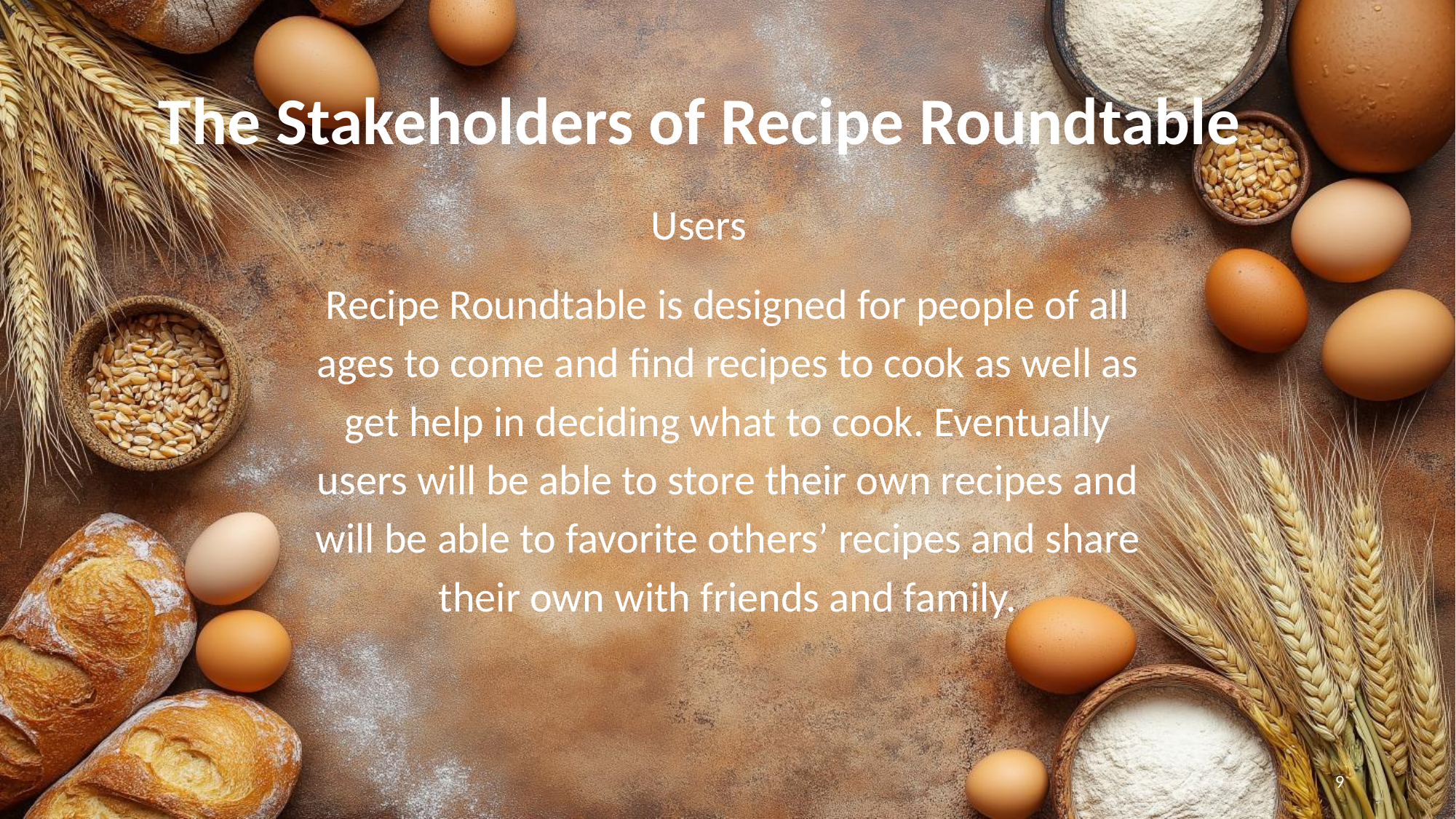

# The Stakeholders of Recipe Roundtable
Users
Recipe Roundtable is designed for people of all ages to come and find recipes to cook as well as get help in deciding what to cook. Eventually users will be able to store their own recipes and will be able to favorite others’ recipes and share their own with friends and family.

9